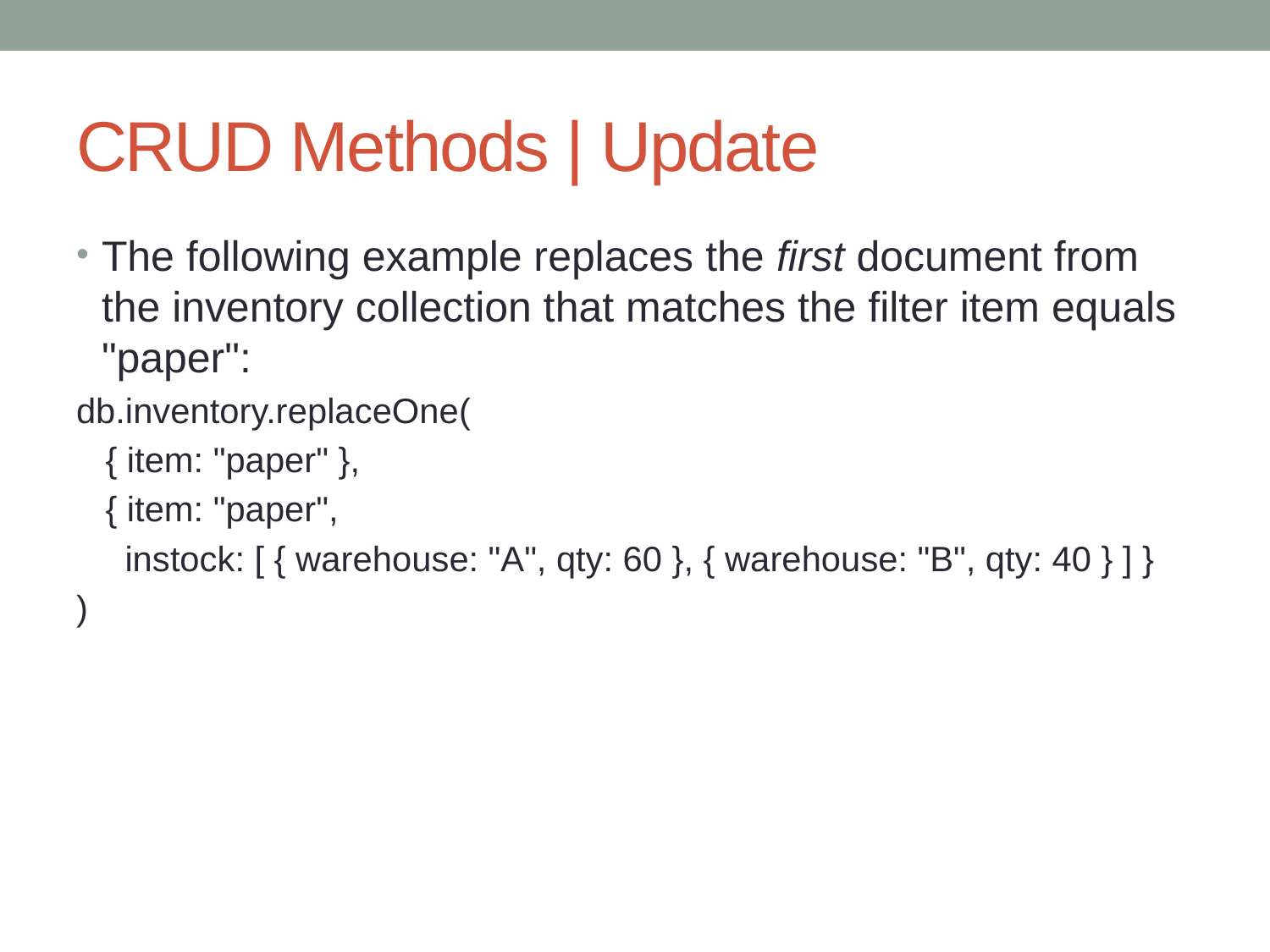

# CRUD Methods | Update
The following example replaces the first document from the inventory collection that matches the filter item equals "paper":
db.inventory.replaceOne(
   { item: "paper" },
   { item: "paper",
     instock: [ { warehouse: "A", qty: 60 }, { warehouse: "B", qty: 40 } ] }
)